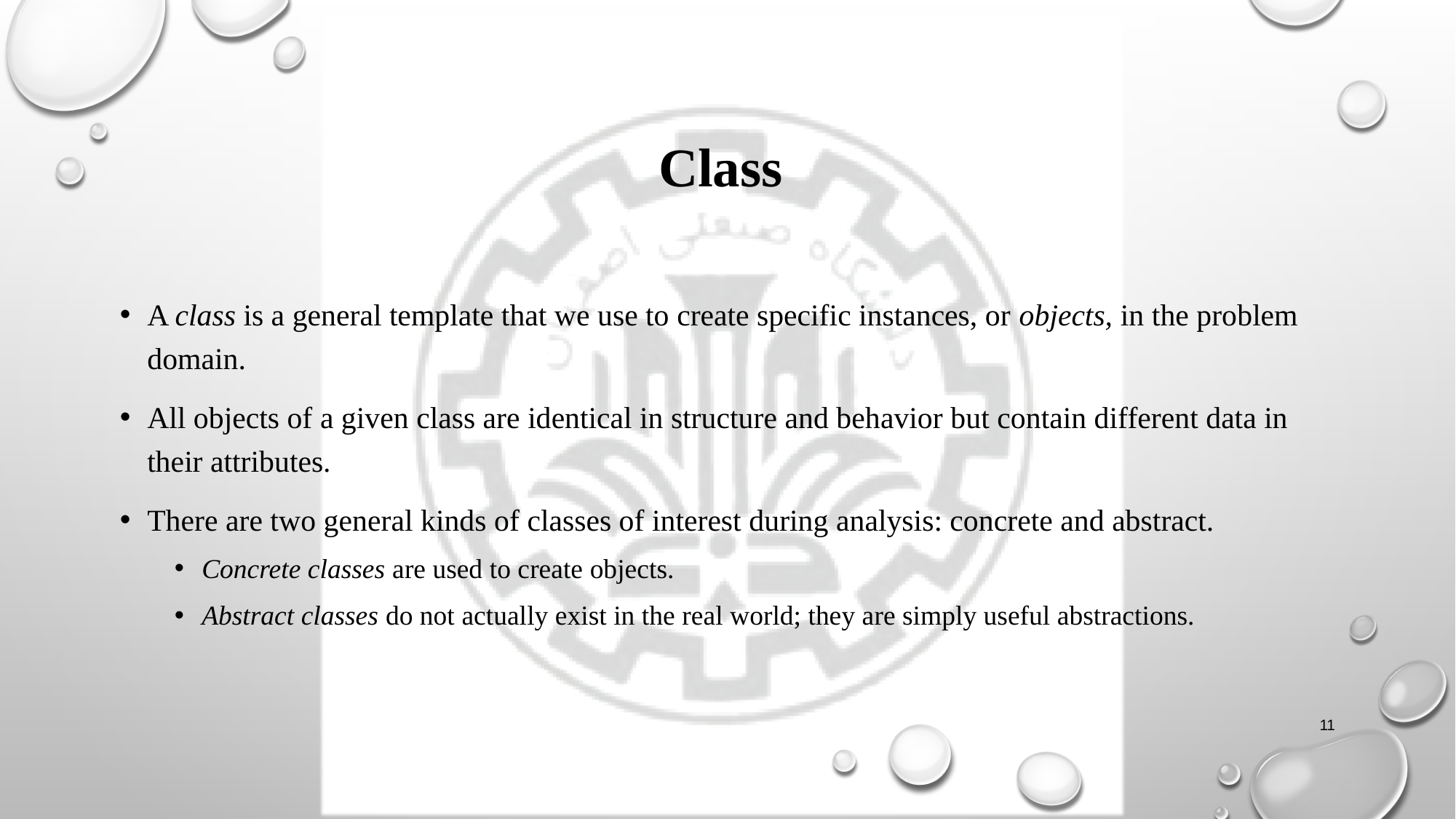

# Class
A class is a general template that we use to create specific instances, or objects, in the problem
domain.
All objects of a given class are identical in structure and behavior but contain different data in their attributes.
There are two general kinds of classes of interest during analysis: concrete and abstract.
Concrete classes are used to create objects.
Abstract classes do not actually exist in the real world; they are simply useful abstractions.
11